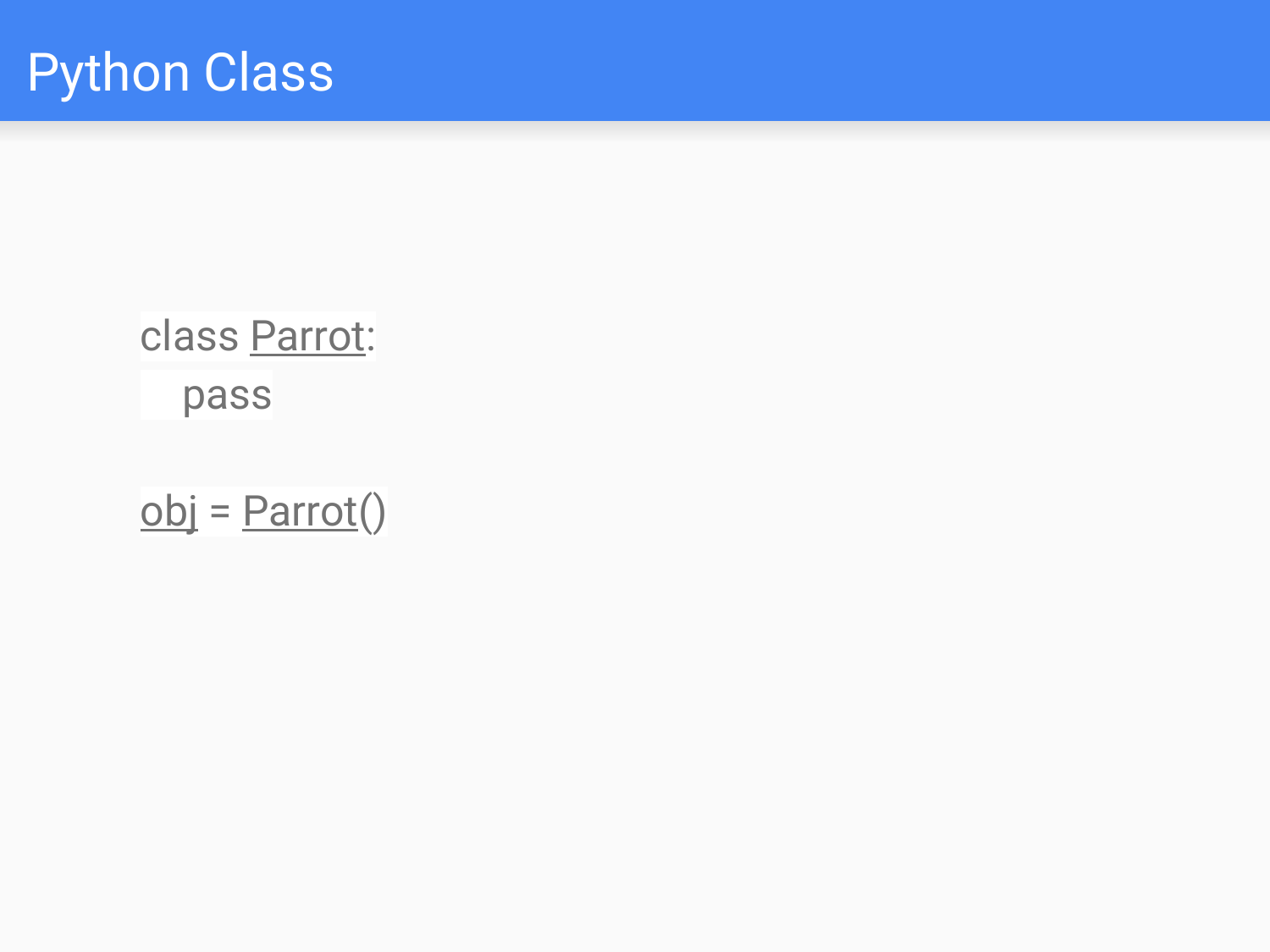

# Python Class
class Parrot:
    pass

obj = Parrot()